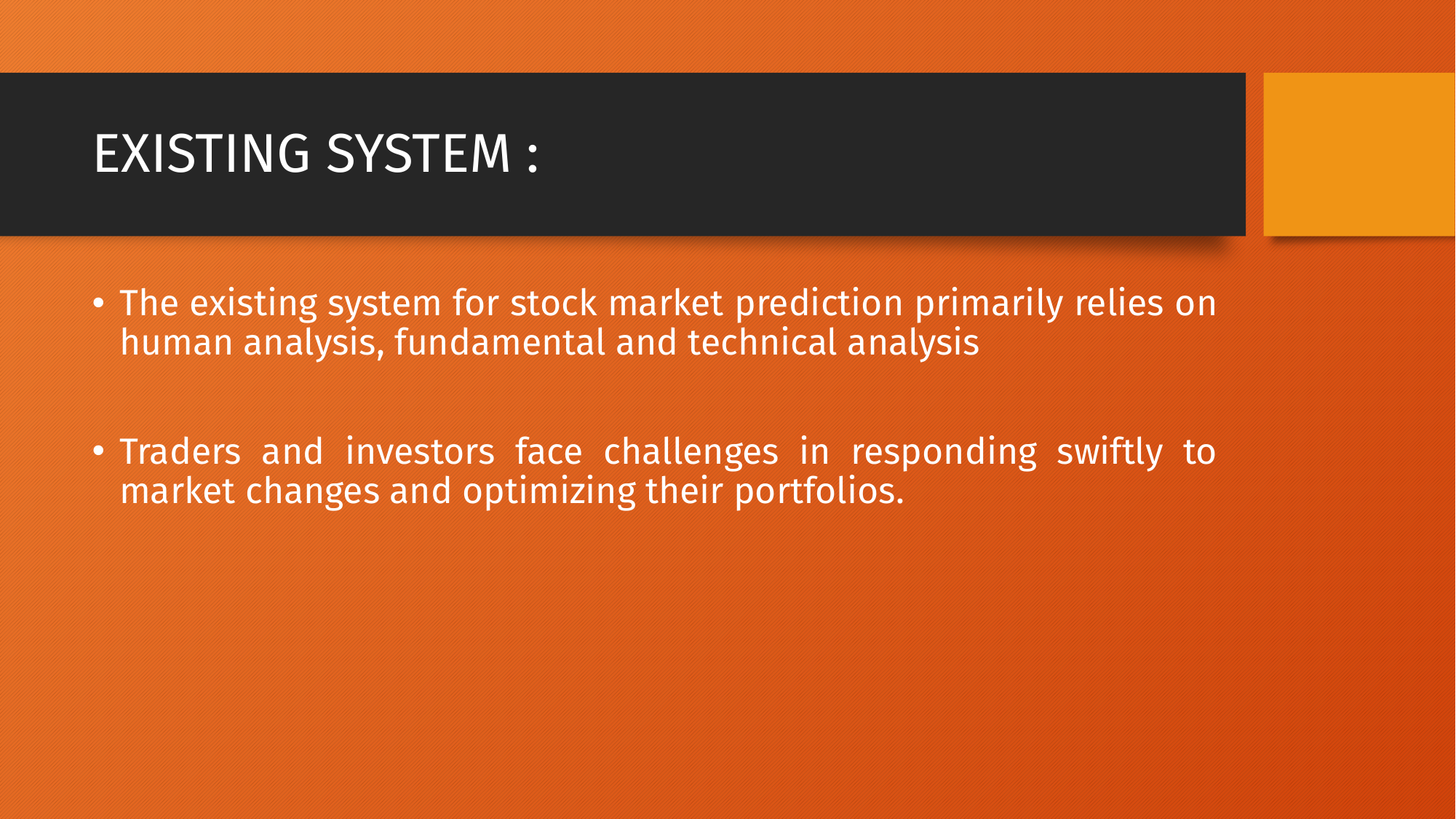

# EXISTING SYSTEM :
The existing system for stock market prediction primarily relies on human analysis, fundamental and technical analysis

Traders and investors face challenges in responding swiftly to market changes and optimizing their portfolios.